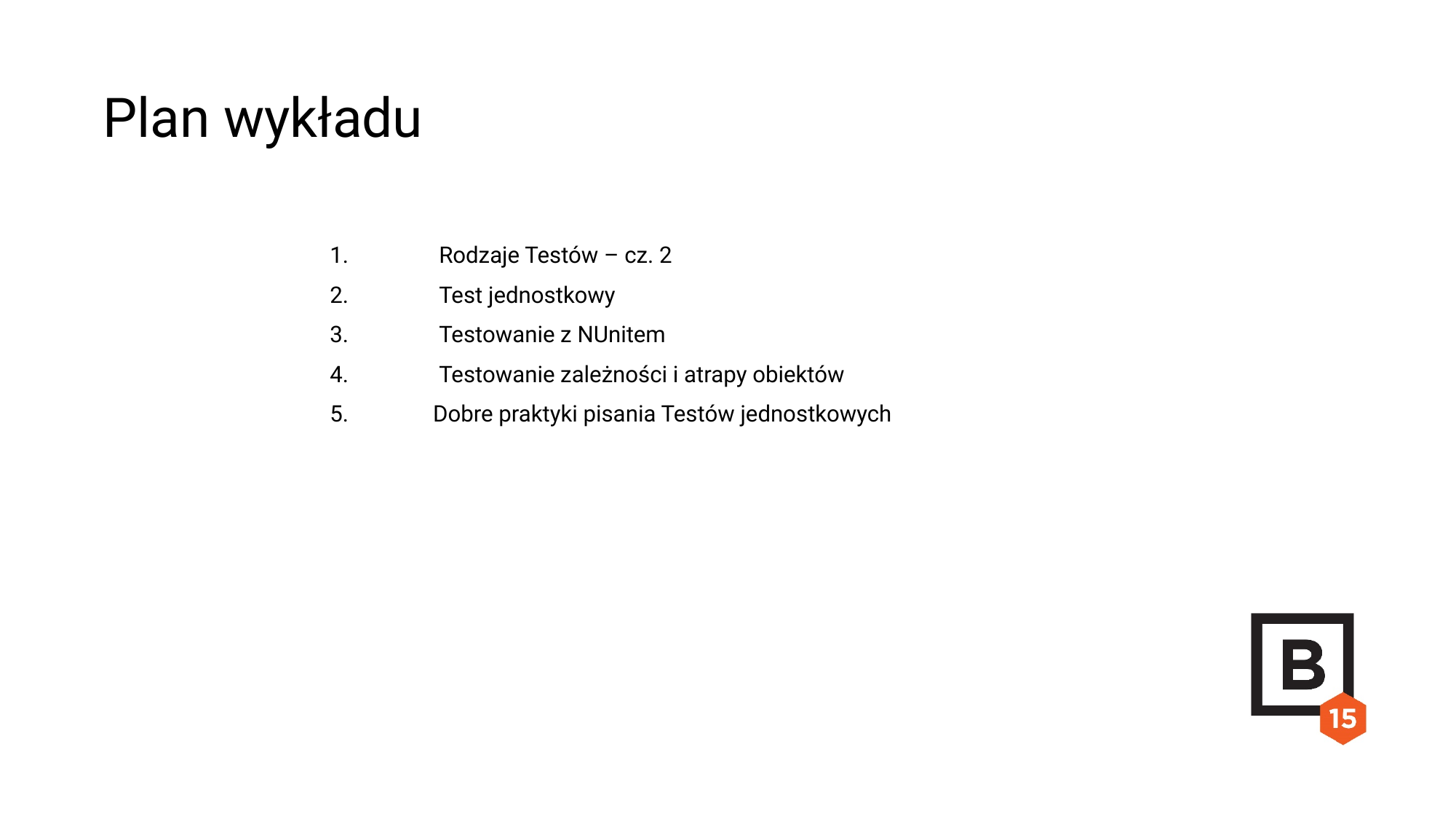

Plan wykładu

1.	Rodzaje Testów – cz. 2
2.	Test jednostkowy
3.	Testowanie z NUnitem
4.	Testowanie zależności i atrapy obiektów
5.               Dobre praktyki pisania Testów jednostkowych